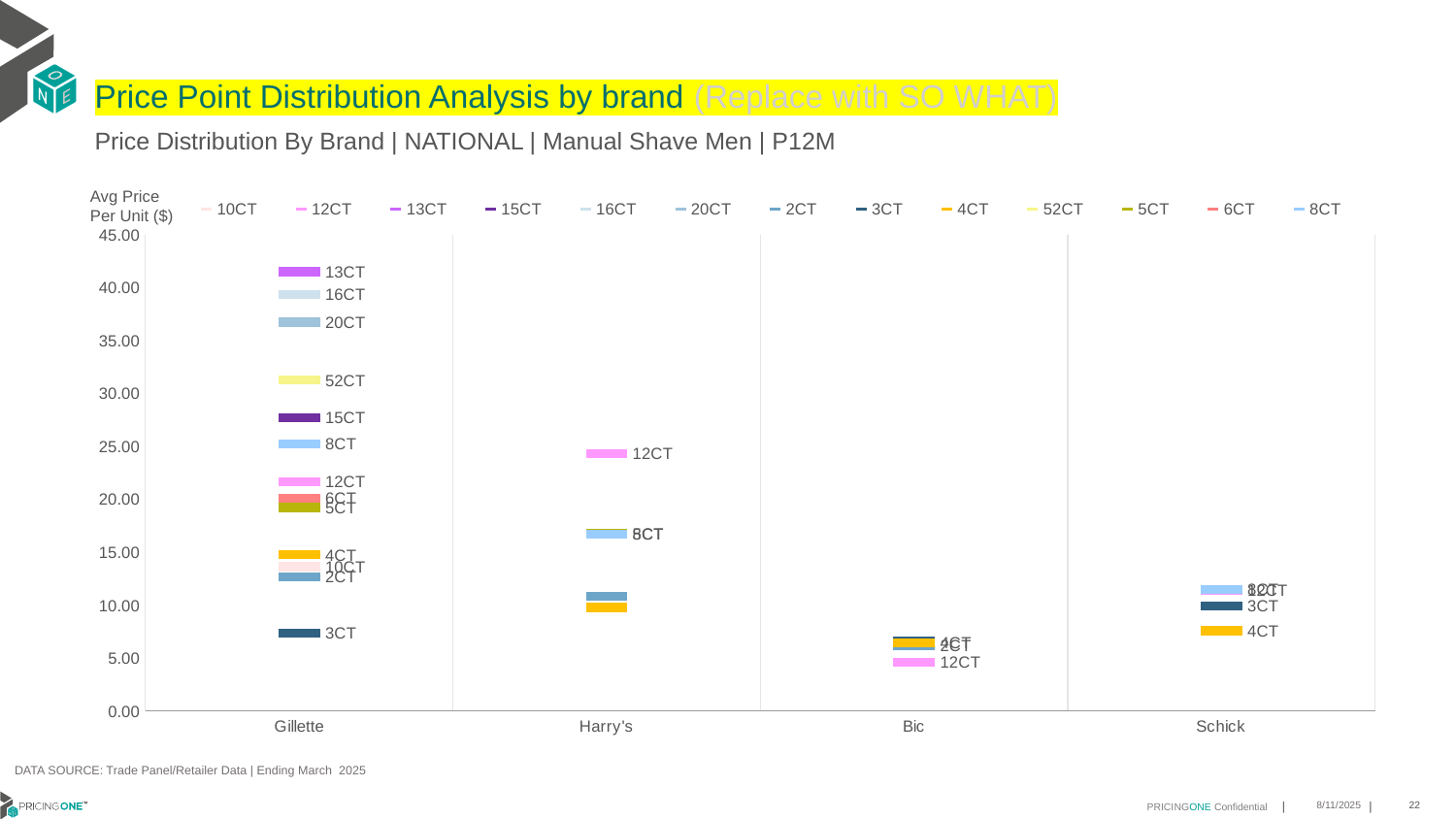

# Price Point Distribution Analysis by brand (Replace with SO WHAT)
Price Distribution By Brand | NATIONAL | Manual Shave Men | P12M

### Chart

| Category | 10CT | 12CT | 13CT | 15CT | 16CT | 20CT | 2CT | 3CT | 4CT | 52CT | 5CT | 6CT | 8CT |
|---|---|---|---|---|---|---|---|---|---|---|---|---|---|
| Gillette | 13.635 | 21.6611 | 41.502 | 27.7345 | 39.3269 | 36.7325 | 12.6982 | 7.3722 | 14.763 | 31.2642 | 19.235 | 20.0851 | 25.2503 |
| Harry's | None | 24.3256 | None | None | None | None | 10.8144 | None | 9.7866 | None | 16.7757 | None | 16.7352 |
| Bic | None | 4.585 | None | None | None | None | 6.1608 | 6.588 | 6.4199 | None | None | None | None |
| Schick | None | 11.394 | None | None | None | None | None | 9.9464 | 7.5893 | None | None | None | 11.5114 |
Avg Price
Per Unit ($)
DATA SOURCE: Trade Panel/Retailer Data | Ending March  2025
8/11/2025
22